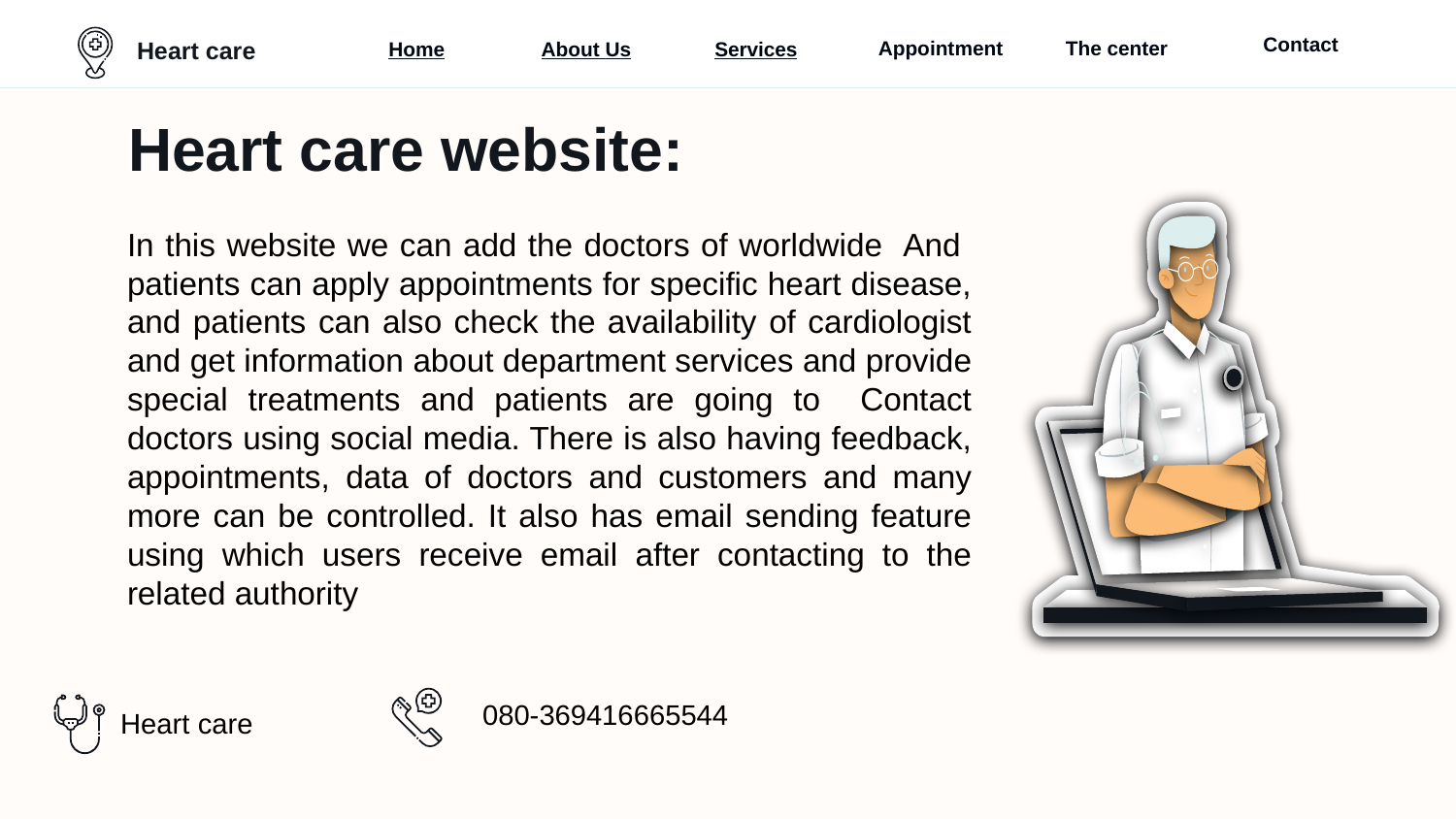

Contact
The center
Home
About Us
Services
Appointment
Heart care
# Heart care website:

In this website we can add the doctors of worldwide  And  patients can apply appointments for specific heart disease, and patients can also check the availability of cardiologist and get information about department services and provide special treatments and patients are going to  Contact doctors using social media. There is also having feedback, appointments, data of doctors and customers and many more can be controlled. It also has email sending feature using which users receive email after contacting to the related authority

080-369416665544

Heart care